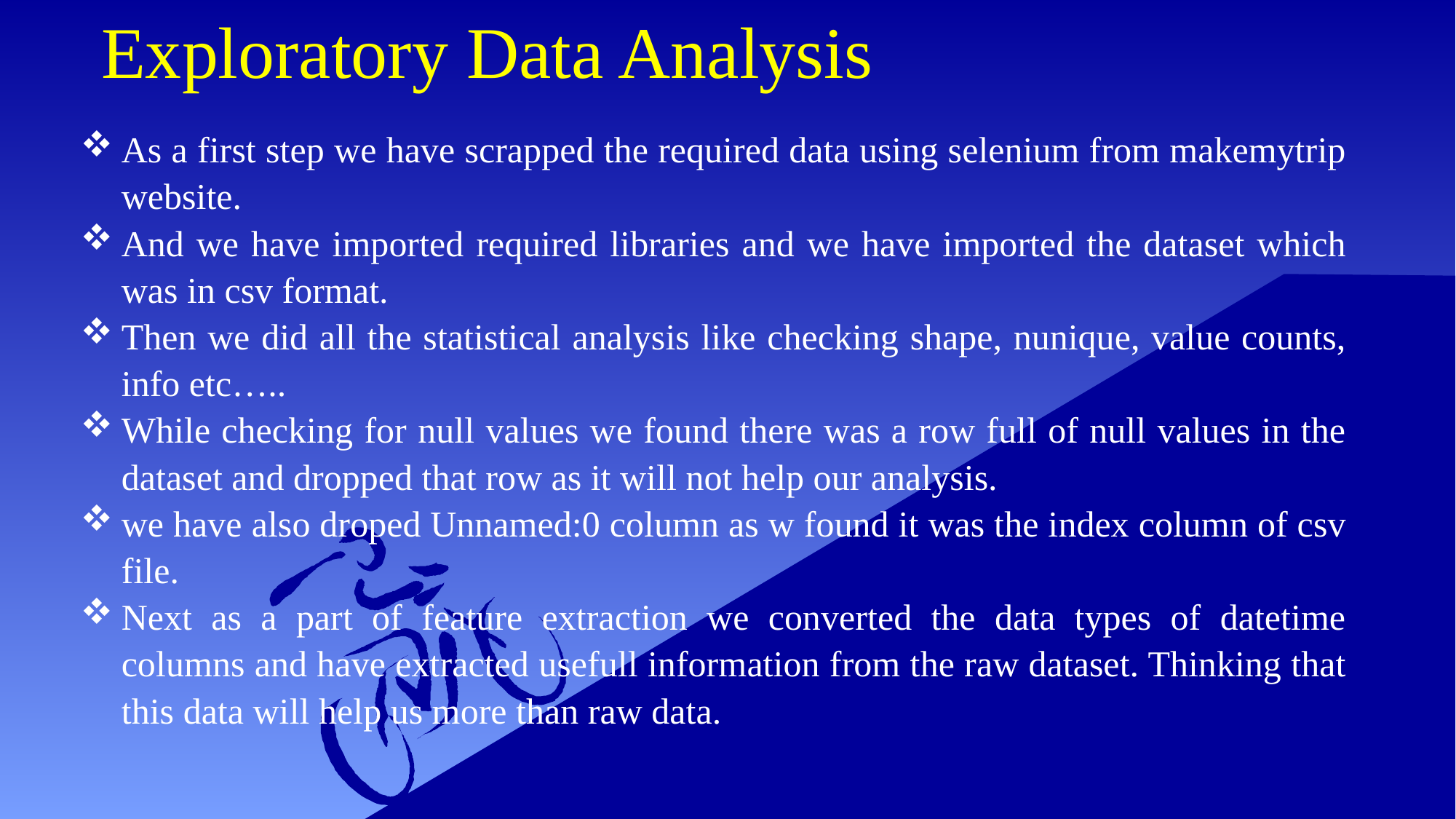

Exploratory Data Analysis
As a first step we have scrapped the required data using selenium from makemytrip website.
And we have imported required libraries and we have imported the dataset which was in csv format.
Then we did all the statistical analysis like checking shape, nunique, value counts, info etc…..
While checking for null values we found there was a row full of null values in the dataset and dropped that row as it will not help our analysis.
we have also droped Unnamed:0 column as w found it was the index column of csv file.
Next as a part of feature extraction we converted the data types of datetime columns and have extracted usefull information from the raw dataset. Thinking that this data will help us more than raw data.